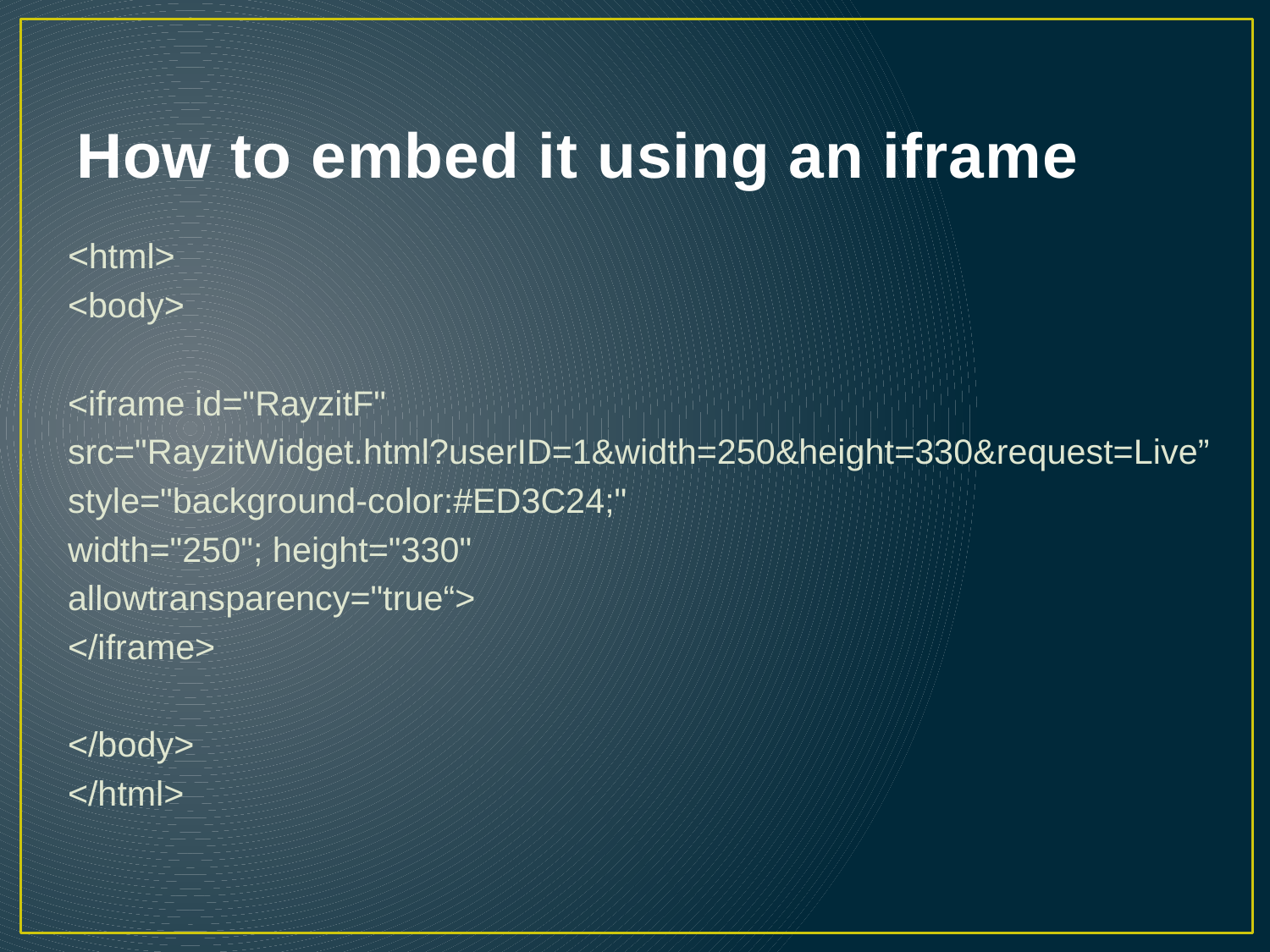

# How to embed it using an iframe
<html>
<body>

<iframe id="RayzitF"
src="RayzitWidget.html?userID=1&width=250&height=330&request=Live”
style="background-color:#ED3C24;"
width="250"; height="330"
allowtransparency="true“>
</iframe>

</body>
</html>